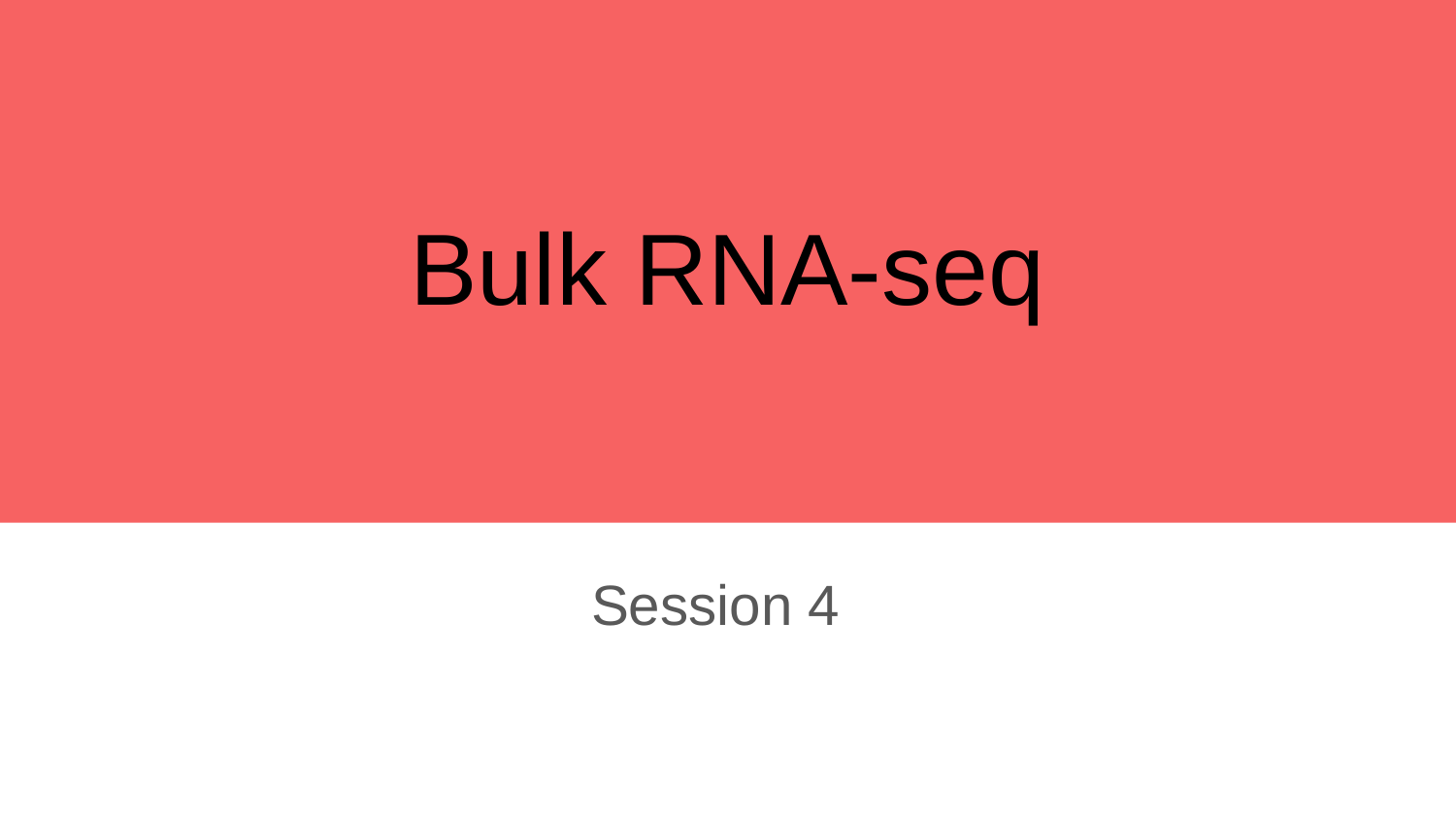

Bulk RNA-seq
# TA Training Day 1
Session 4